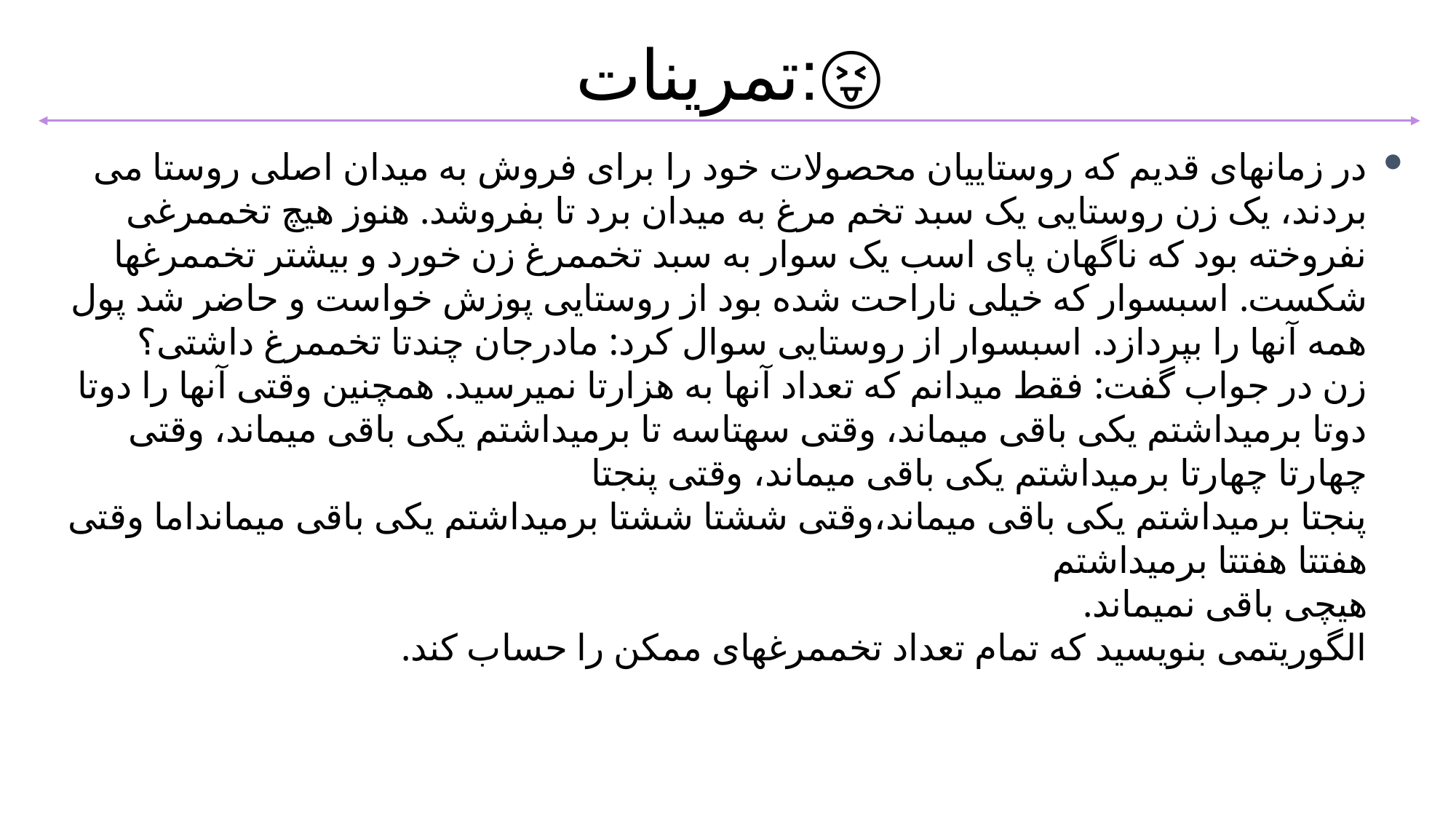

تمرینات:😝
در زمانهای قدیم که روستاییان محصولات خود را برای فروش به میدان اصلی روستا می بردند، یک زن روستایی یک سبد تخم مرغ به میدان برد تا بفروشد. هنوز هیچ تخممرغی نفروخته بود که ناگهان پای اسب یک سوار به سبد تخممرغ زن خورد و بیشتر تخممرغها شکست. اسبسوار که خیلی ناراحت شده بود از روستایی پوزش خواست و حاضر شد پول همه آنها را بپردازد. اسبسوار از روستایی سوال کرد: مادرجان چندتا تخممرغ داشتی؟
زن در جواب گفت: فقط میدانم که تعداد آنها به هزارتا نمیرسید. همچنین وقتی آنها را دوتا دوتا برمیداشتم یکی باقی میماند، وقتی سهتاسه تا برمیداشتم یکی باقی میماند، وقتی چهارتا چهارتا برمیداشتم یکی باقی میماند، وقتی پنجتا
پنجتا برمیداشتم یکی باقی میماند،وقتی ششتا ششتا برمیداشتم یکی باقی میمانداما وقتی هفتتا هفتتا برمیداشتم
هیچی باقی نمیماند.
الگوریتمی بنویسید که تمام تعداد تخممرغهای ممکن را حساب کند.